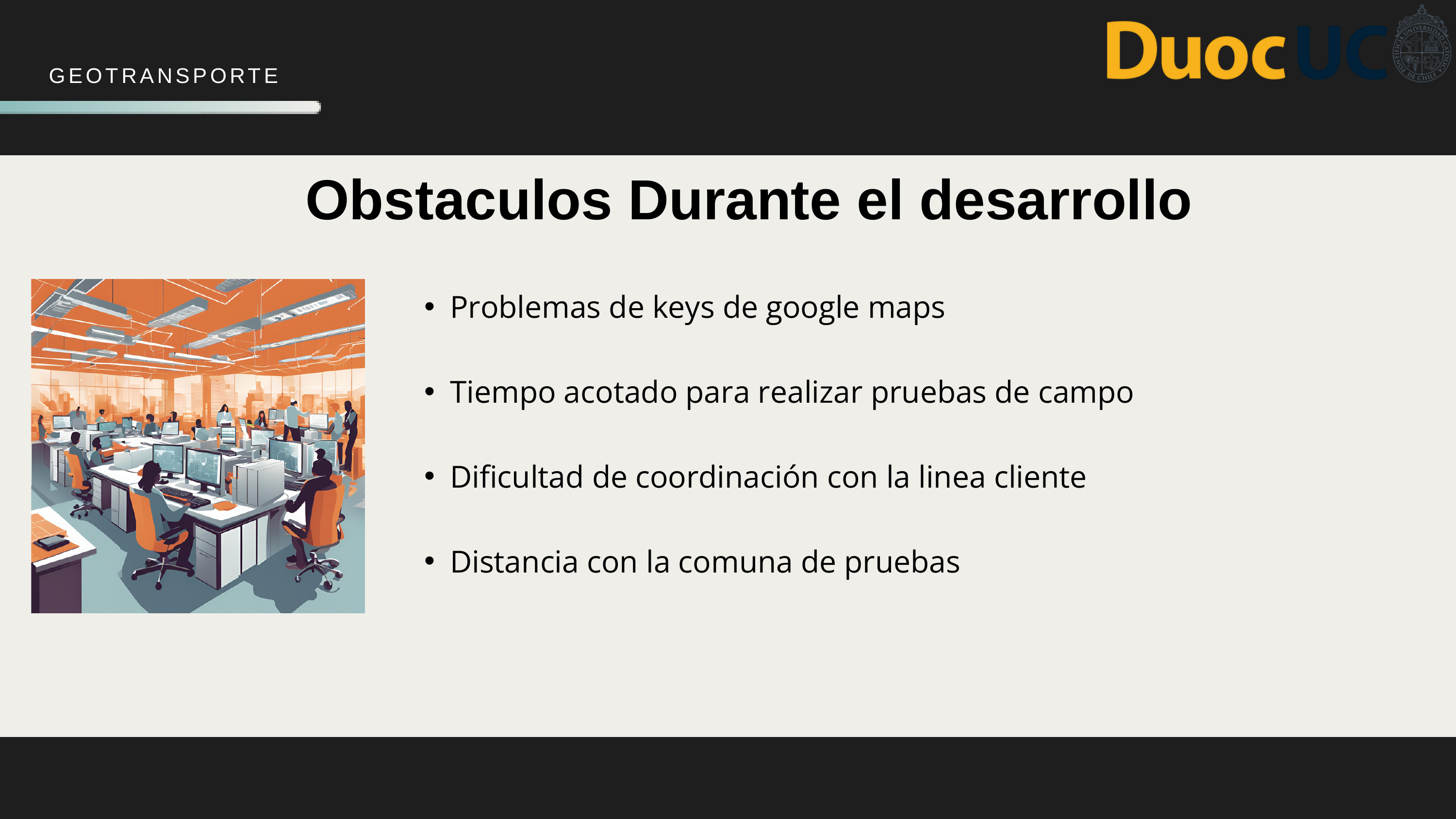

GEOTRANSPORTE

Obstaculos Durante el desarrollo

Problemas de keys de google maps

Tiempo acotado para realizar pruebas de campo

Dificultad de coordinación con la linea cliente

Distancia con la comuna de pruebas